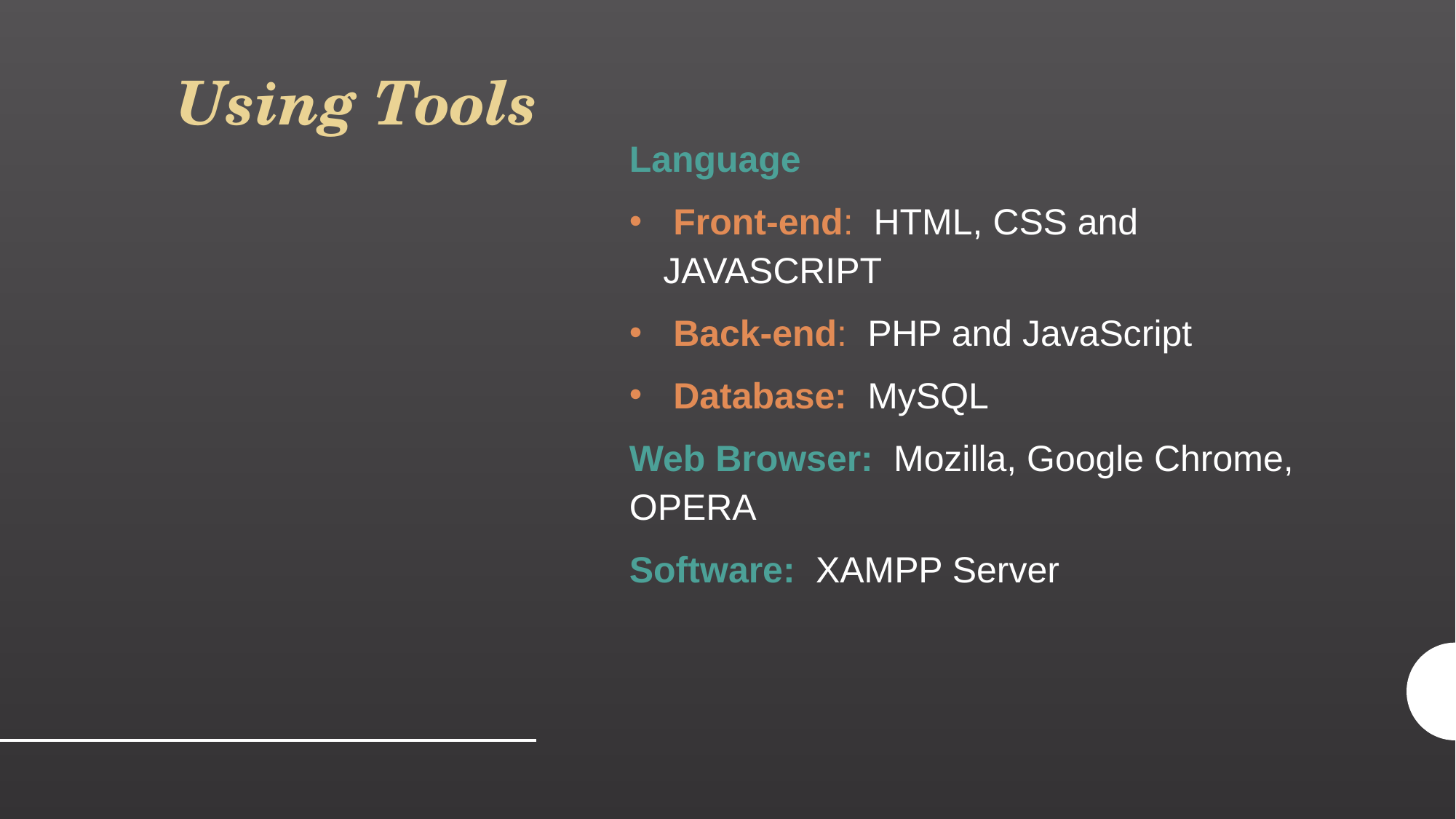

# Using Tools

Language
 Front-end:  HTML, CSS and JAVASCRIPT
 Back-end:  PHP and JavaScript
 Database:  MySQL
Web Browser:  Mozilla, Google Chrome, OPERA
Software:  XAMPP Server